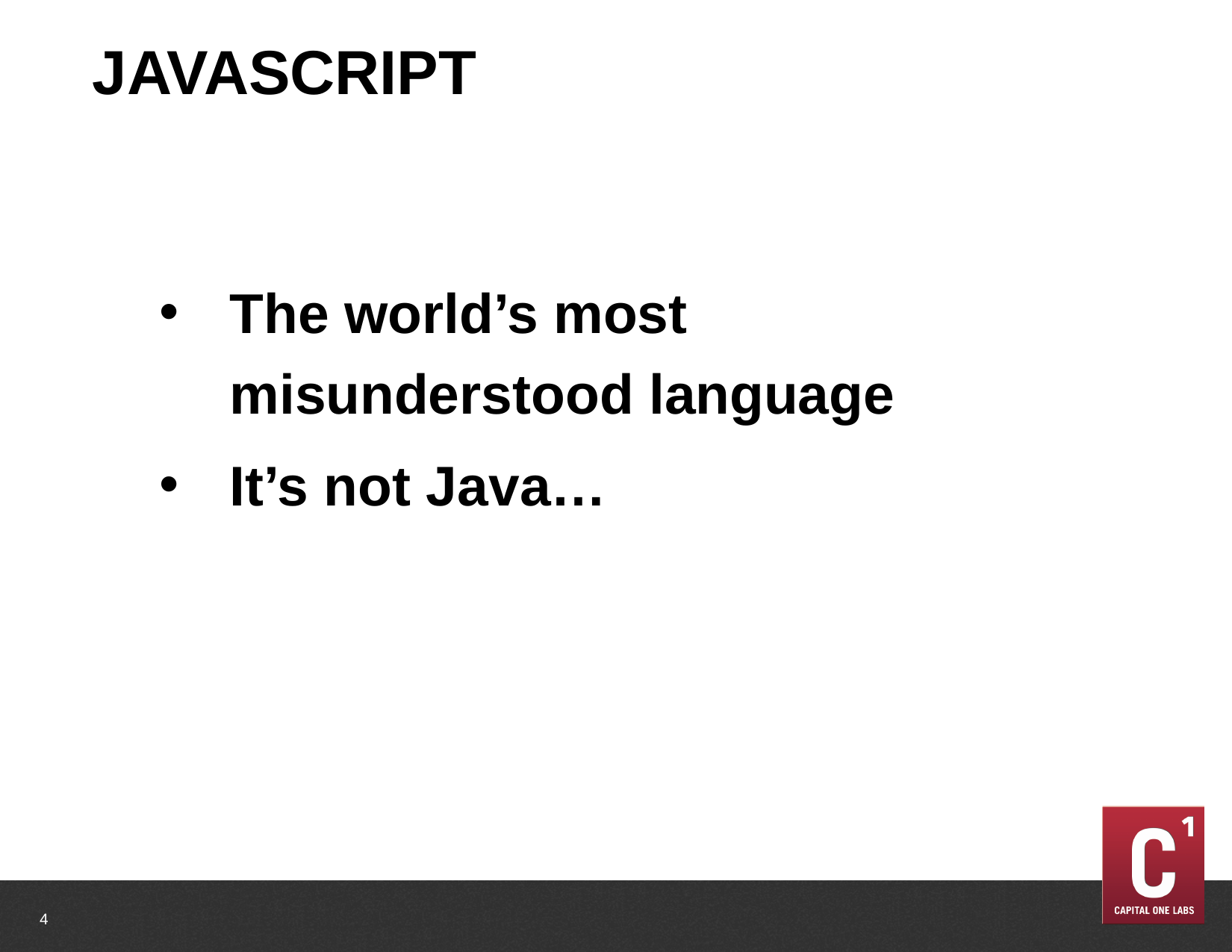

# JavaScript
The world’s most misunderstood language
It’s not Java…